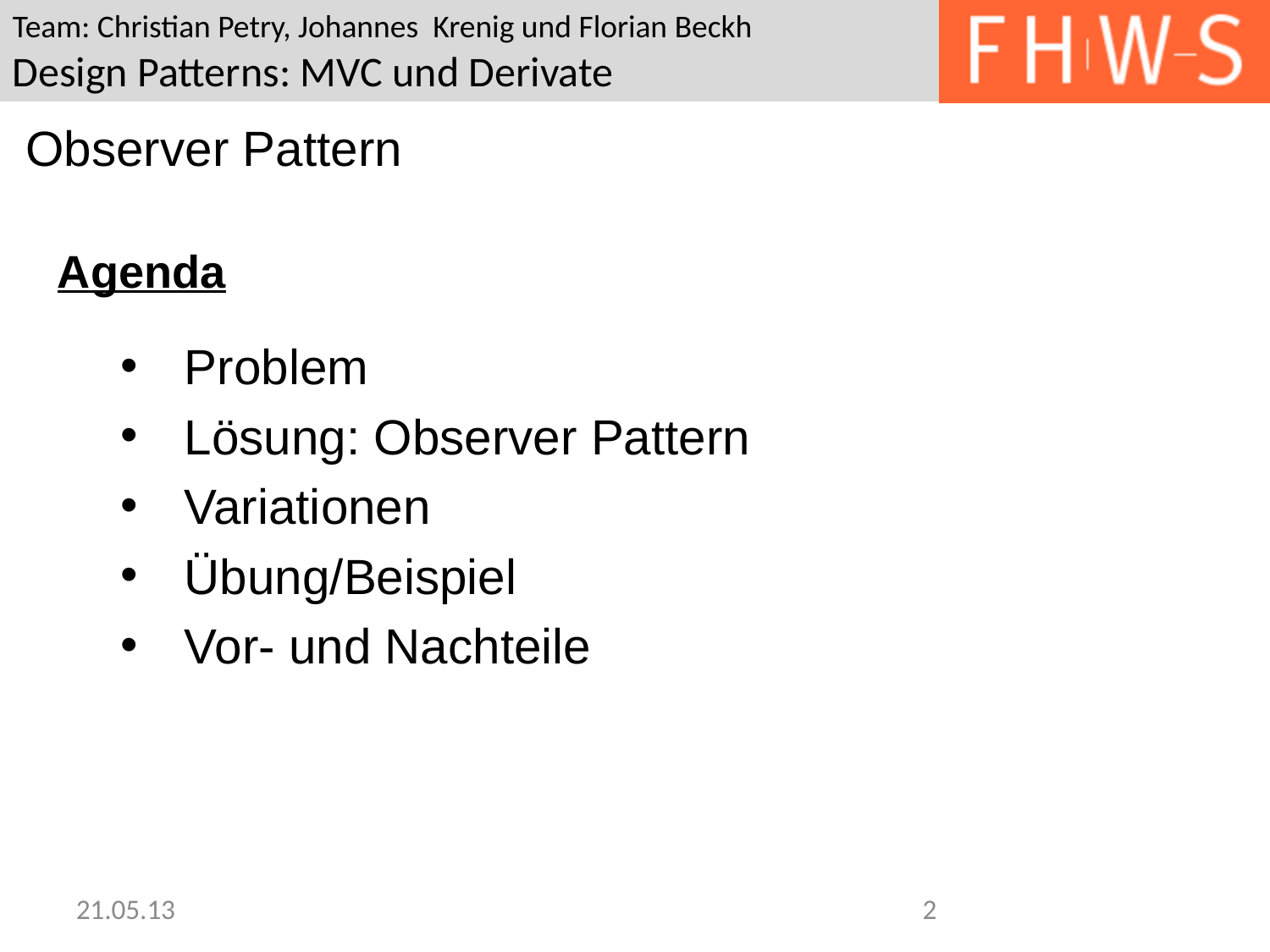

Observer Pattern
Agenda

Problem
Lösung: Observer Pattern
Variationen
Übung/Beispiel
Vor- und Nachteile
21.05.13
2